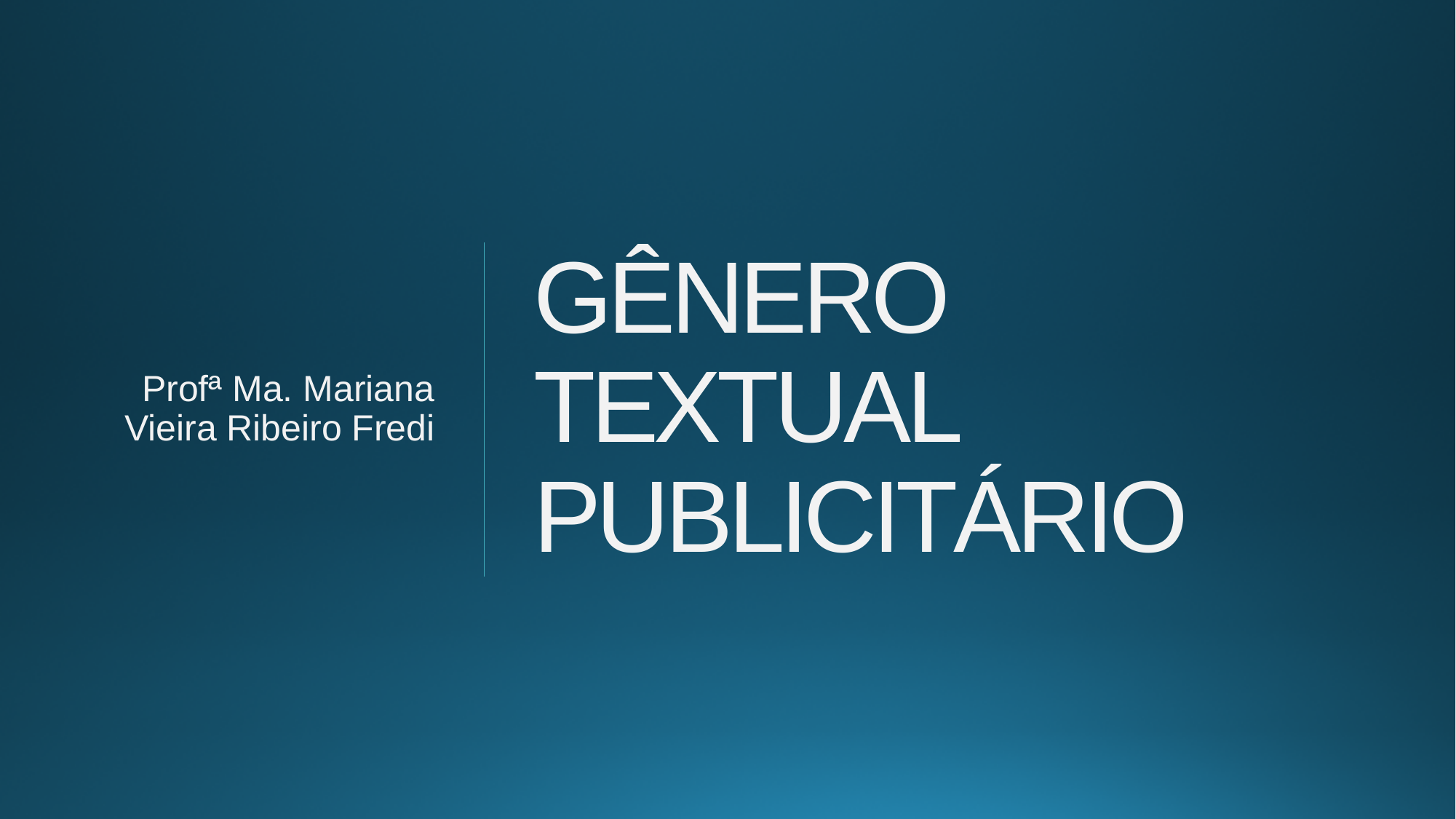

# GÊNERO TEXTUAL PUBLICITÁRIO
Profª Ma. Mariana Vieira Ribeiro Fredi